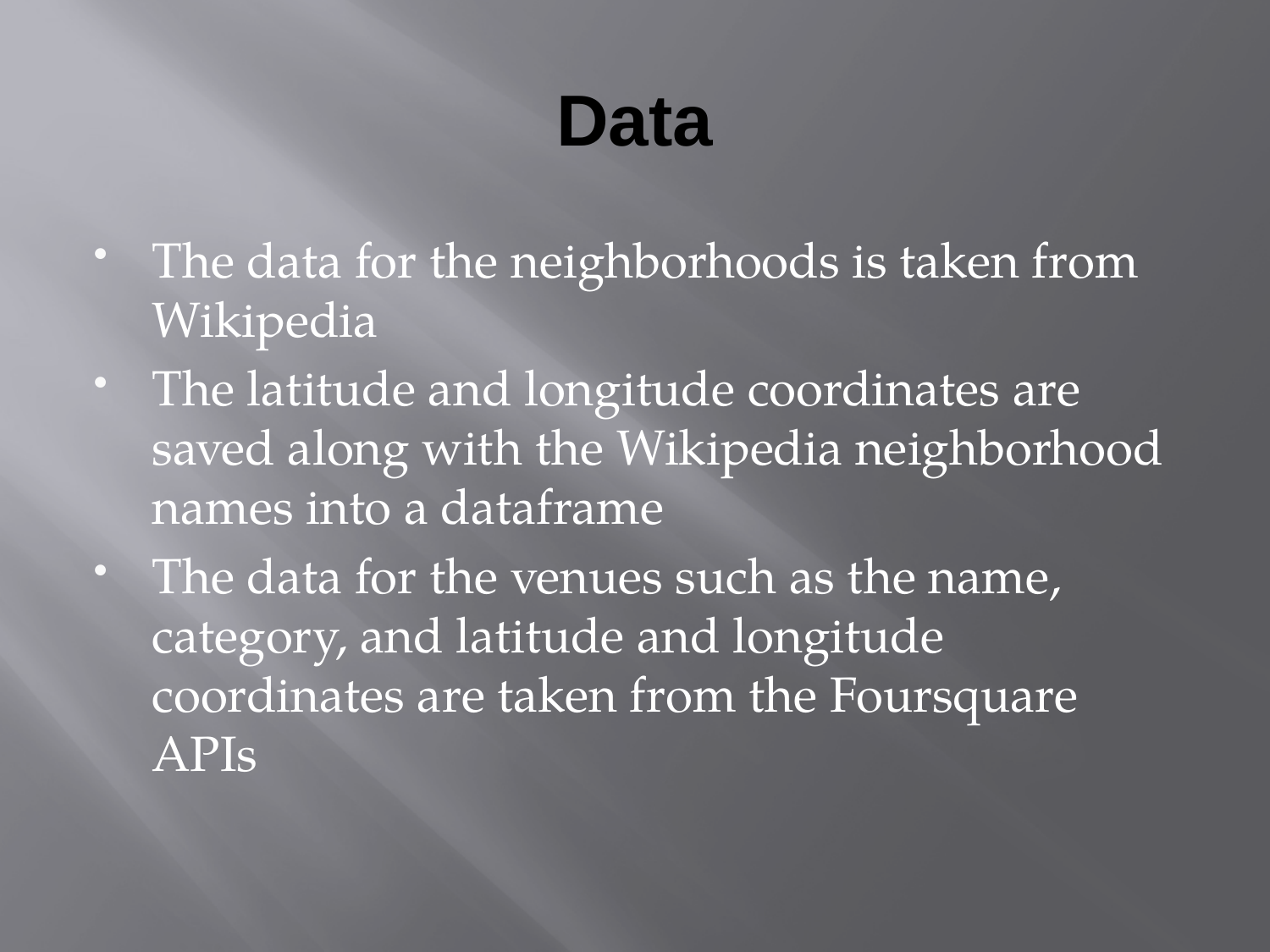

# Data
The data for the neighborhoods is taken from Wikipedia
The latitude and longitude coordinates are saved along with the Wikipedia neighborhood names into a dataframe
The data for the venues such as the name, category, and latitude and longitude coordinates are taken from the Foursquare APIs